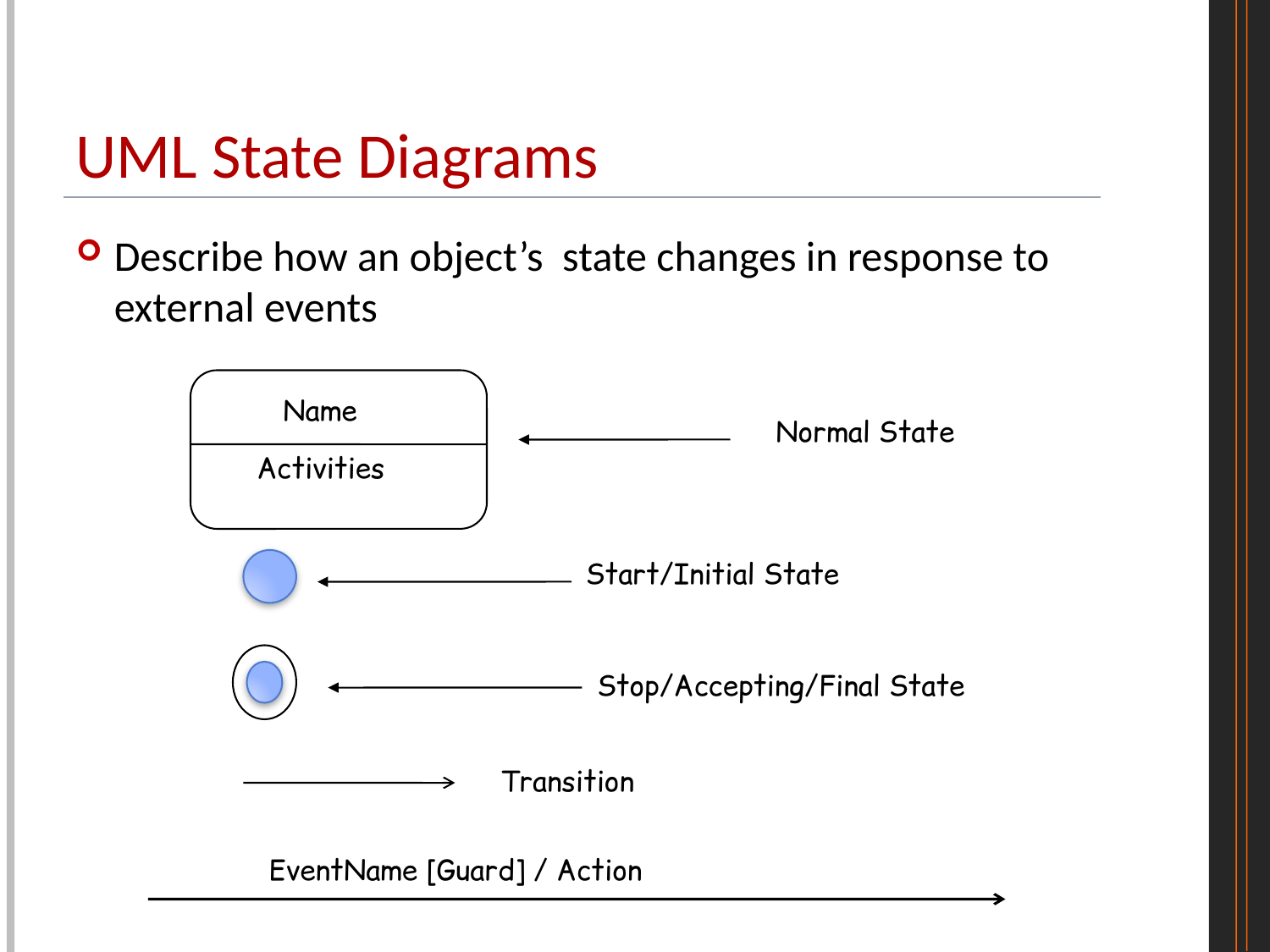

# UML State Diagrams
Describe how an object’s  state changes in response to external events

Name
Normal State

Activities

Start/Initial State

Stop/Accepting/Final State

Transition

EventName [Guard] / Action